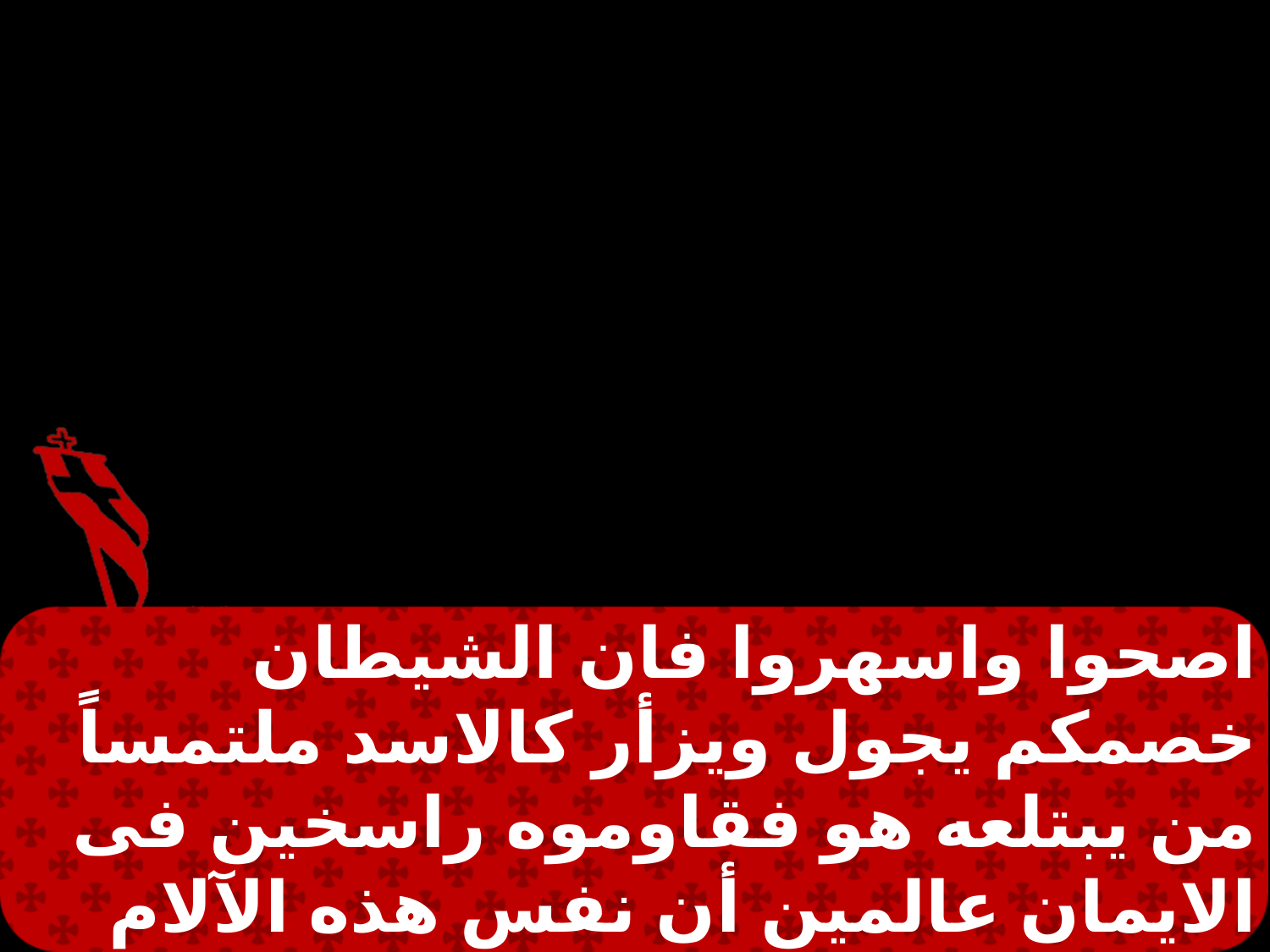

اصحوا واسهروا فان الشيطان خصمكم يجول ويزأر كالاسد ملتمساً من يبتلعه هو فقاوموه راسخين فى الايمان عالمين أن نفس هذه الآلام تصيب سائر اخوتكم الذين فى هذا العالم.